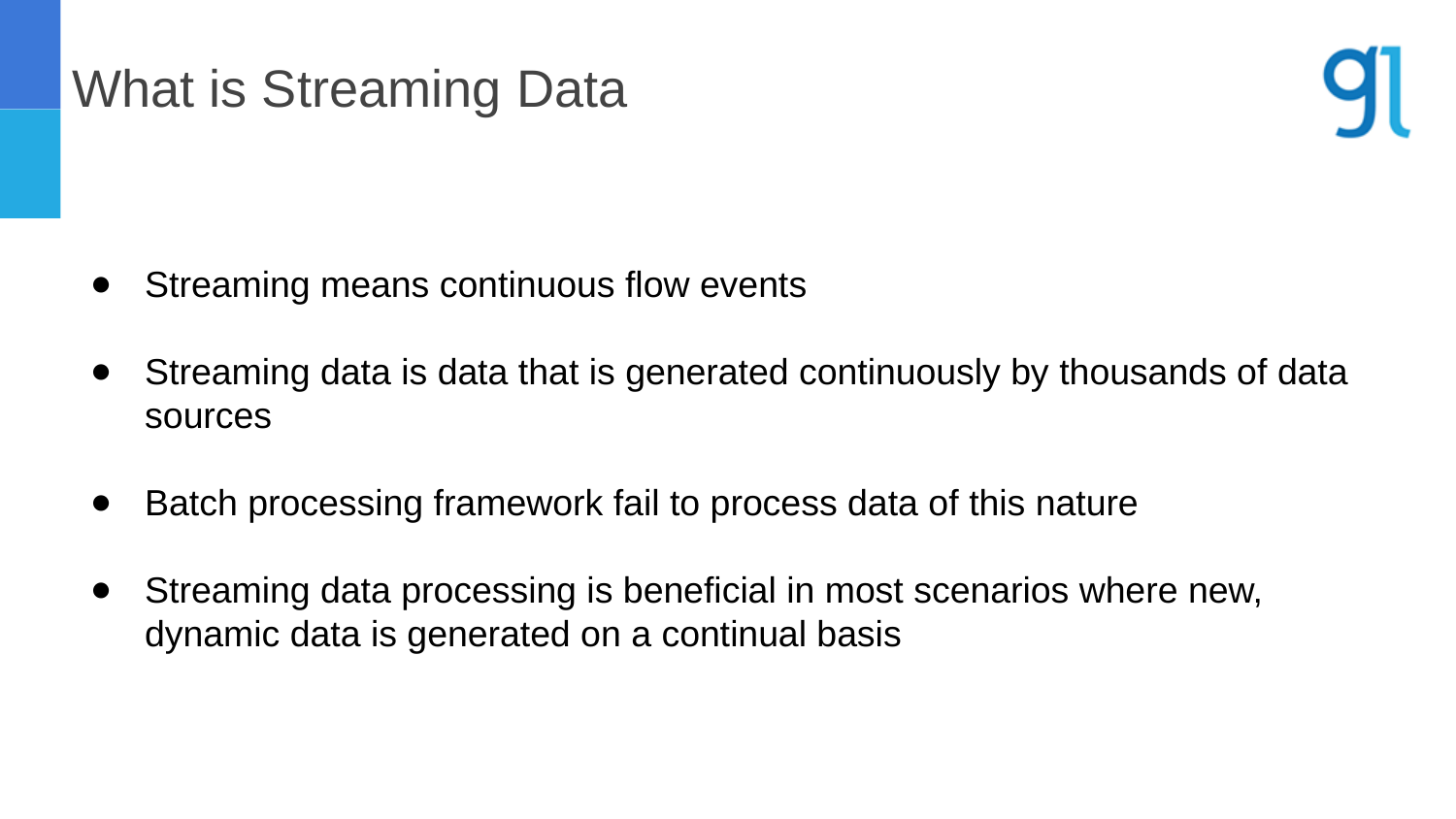

What is Streaming Data
Streaming means continuous flow events

Streaming data is data that is generated continuously by thousands of data sources

Batch processing framework fail to process data of this nature

Streaming data processing is beneficial in most scenarios where new, dynamic data is generated on a continual basis